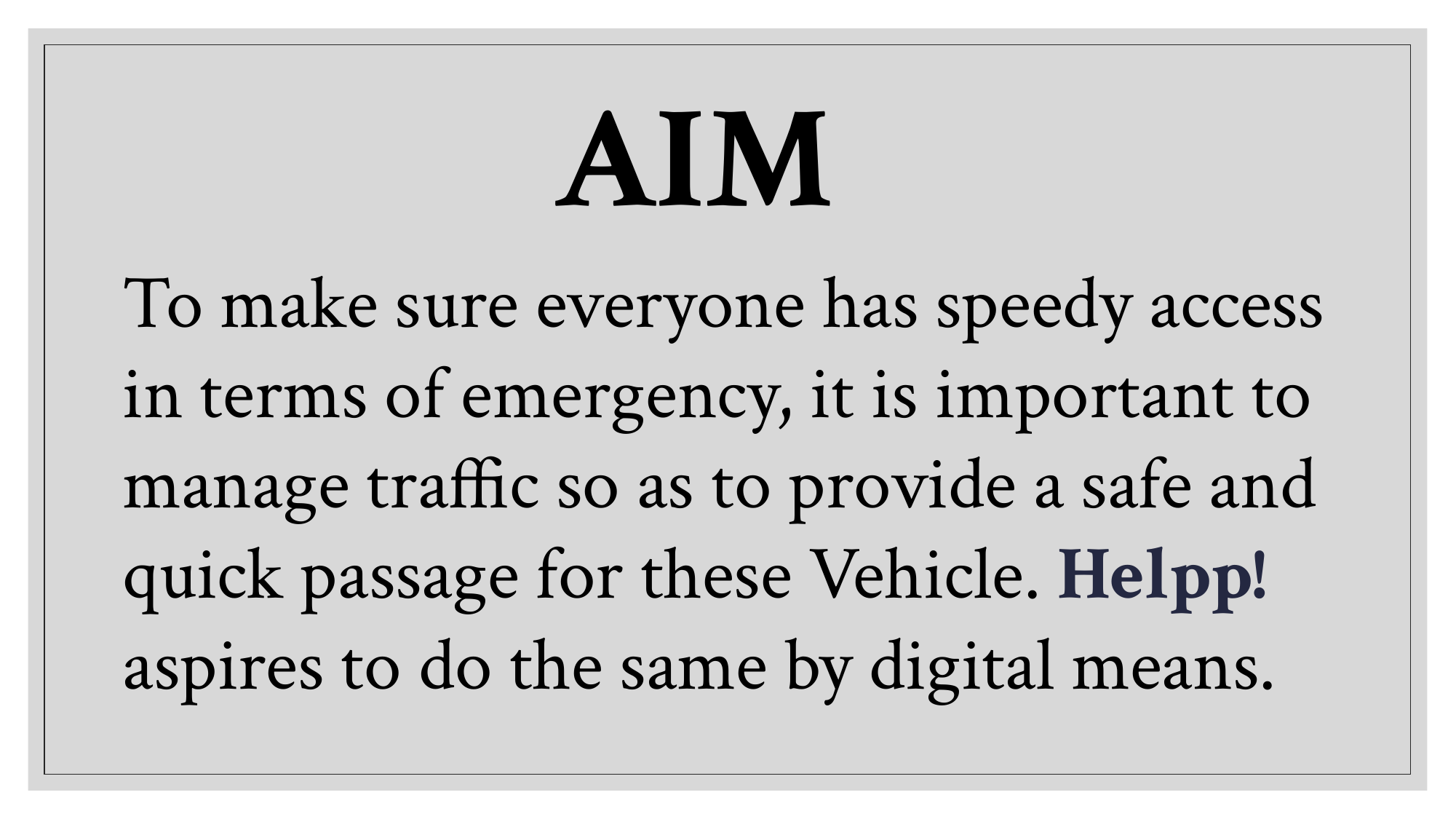

# AIM
To make sure everyone has speedy access  in terms of emergency, it is important to manage traffic so as to provide a safe and quick passage for these Vehicle. Helpp!  aspires to do the same by digital means.